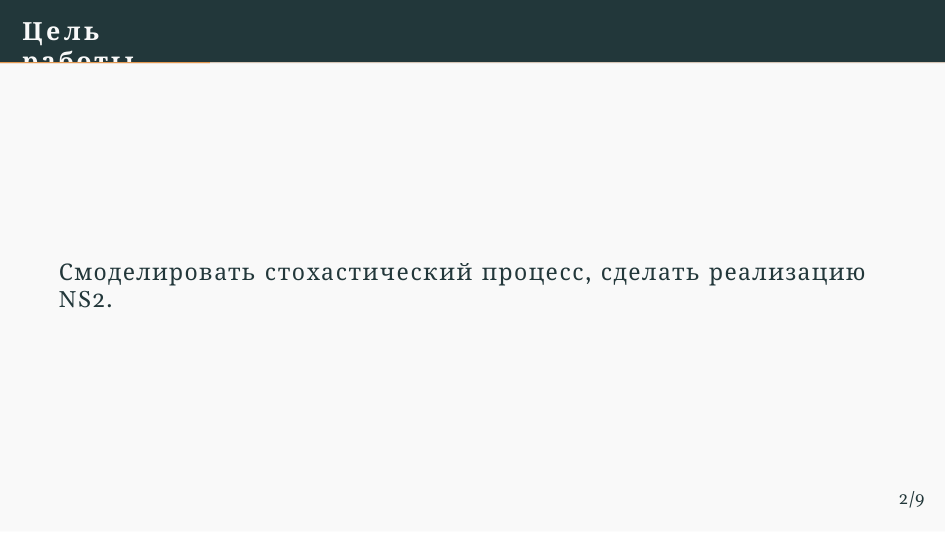

Цель работы

Смоделировать стохастический процесс, сделать реализацию NS2.
2/9